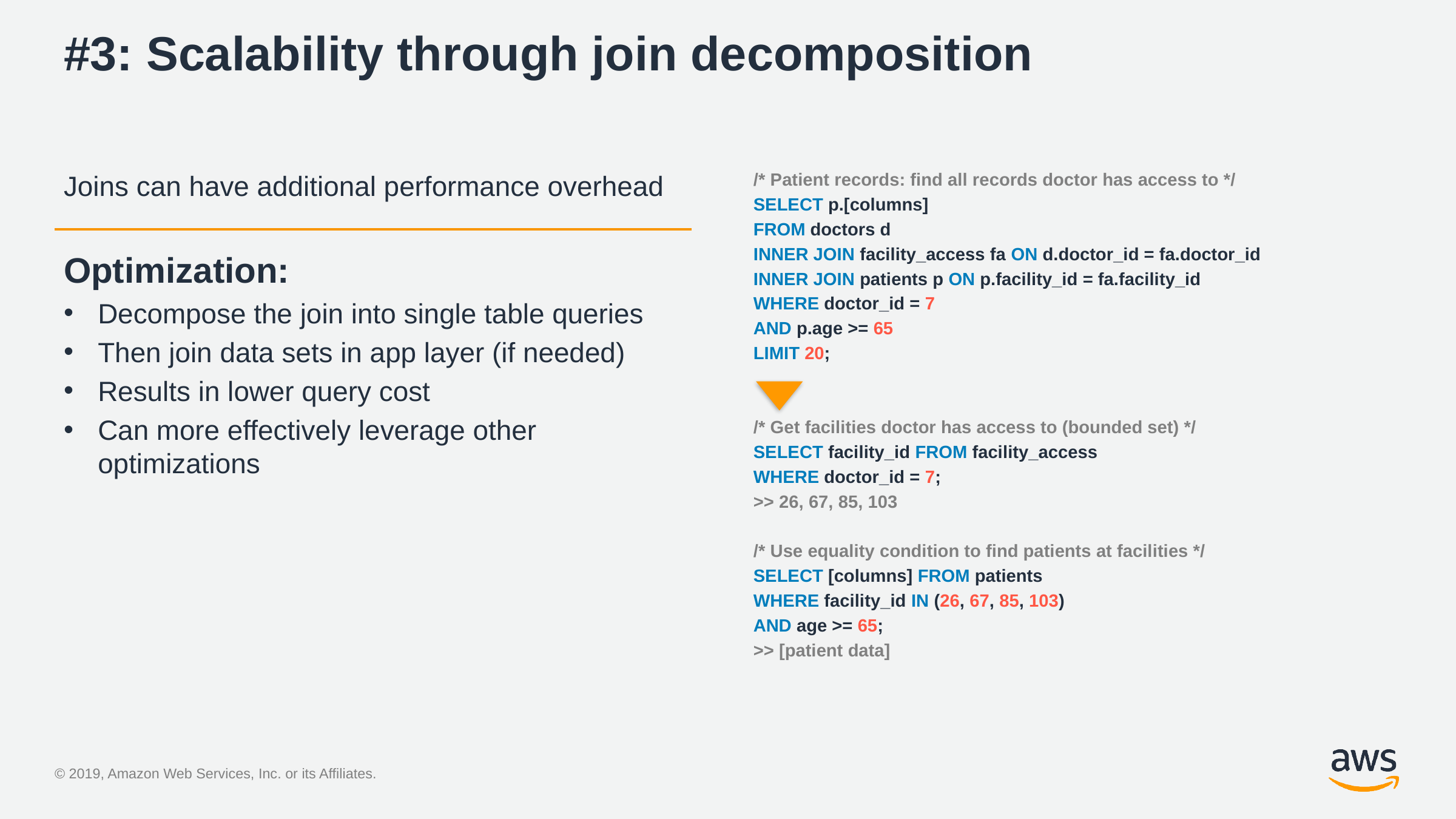

# #3: Scalability through join decomposition
Joins can have additional performance overhead

Optimization:
Decompose the join into single table queries
Then join data sets in app layer (if needed)
Results in lower query cost
Can more effectively leverage other optimizations

/* Patient records: find all records doctor has access to */
SELECT p.[columns]
FROM doctors d
INNER JOIN facility_access fa ON d.doctor_id = fa.doctor_id
INNER JOIN patients p ON p.facility_id = fa.facility_id
WHERE doctor_id = 7
AND p.age >= 65
LIMIT 20;

/* Get facilities doctor has access to (bounded set) */
SELECT facility_id FROM facility_access
WHERE doctor_id = 7;
>> 26, 67, 85, 103

/* Use equality condition to find patients at facilities */
SELECT [columns] FROM patients
WHERE facility_id IN (26, 67, 85, 103)
AND age >= 65;
>> [patient data]